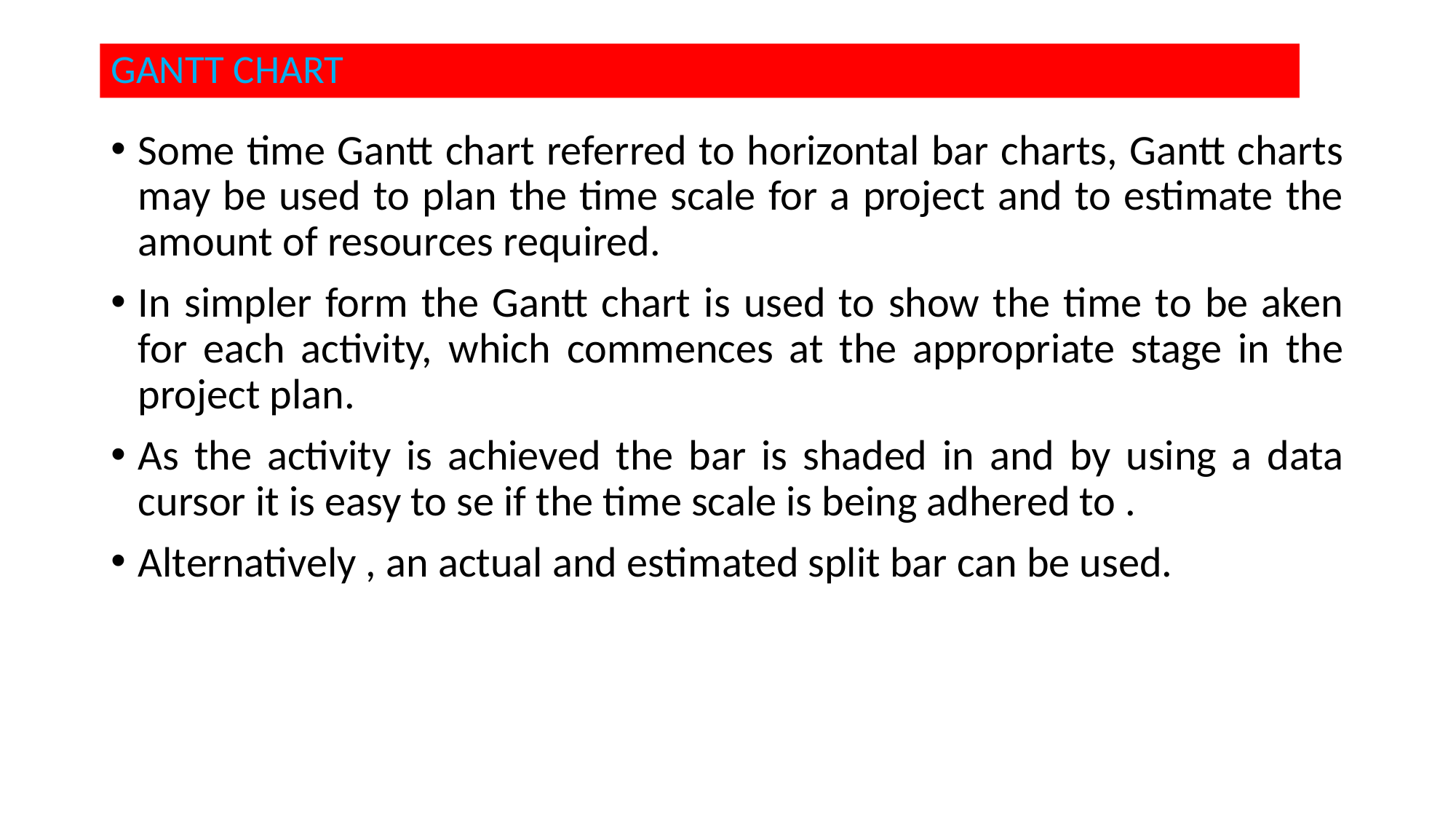

# GANTT CHART
Some time Gantt chart referred to horizontal bar charts, Gantt charts may be used to plan the time scale for a project and to estimate the amount of resources required.
In simpler form the Gantt chart is used to show the time to be aken for each activity, which commences at the appropriate stage in the project plan.
As the activity is achieved the bar is shaded in and by using a data cursor it is easy to se if the time scale is being adhered to .
Alternatively , an actual and estimated split bar can be used.